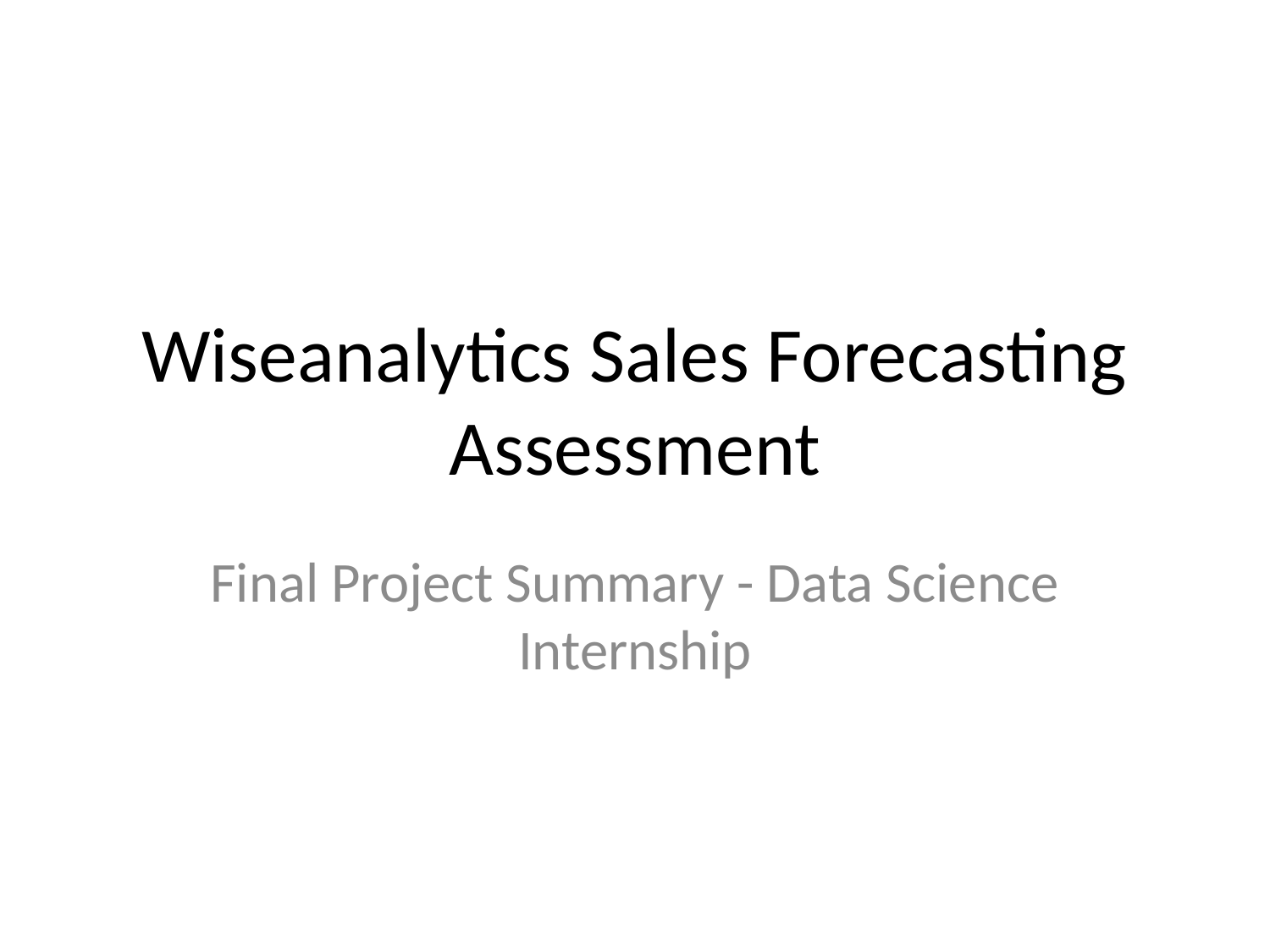

# Wiseanalytics Sales Forecasting Assessment
Final Project Summary - Data Science Internship